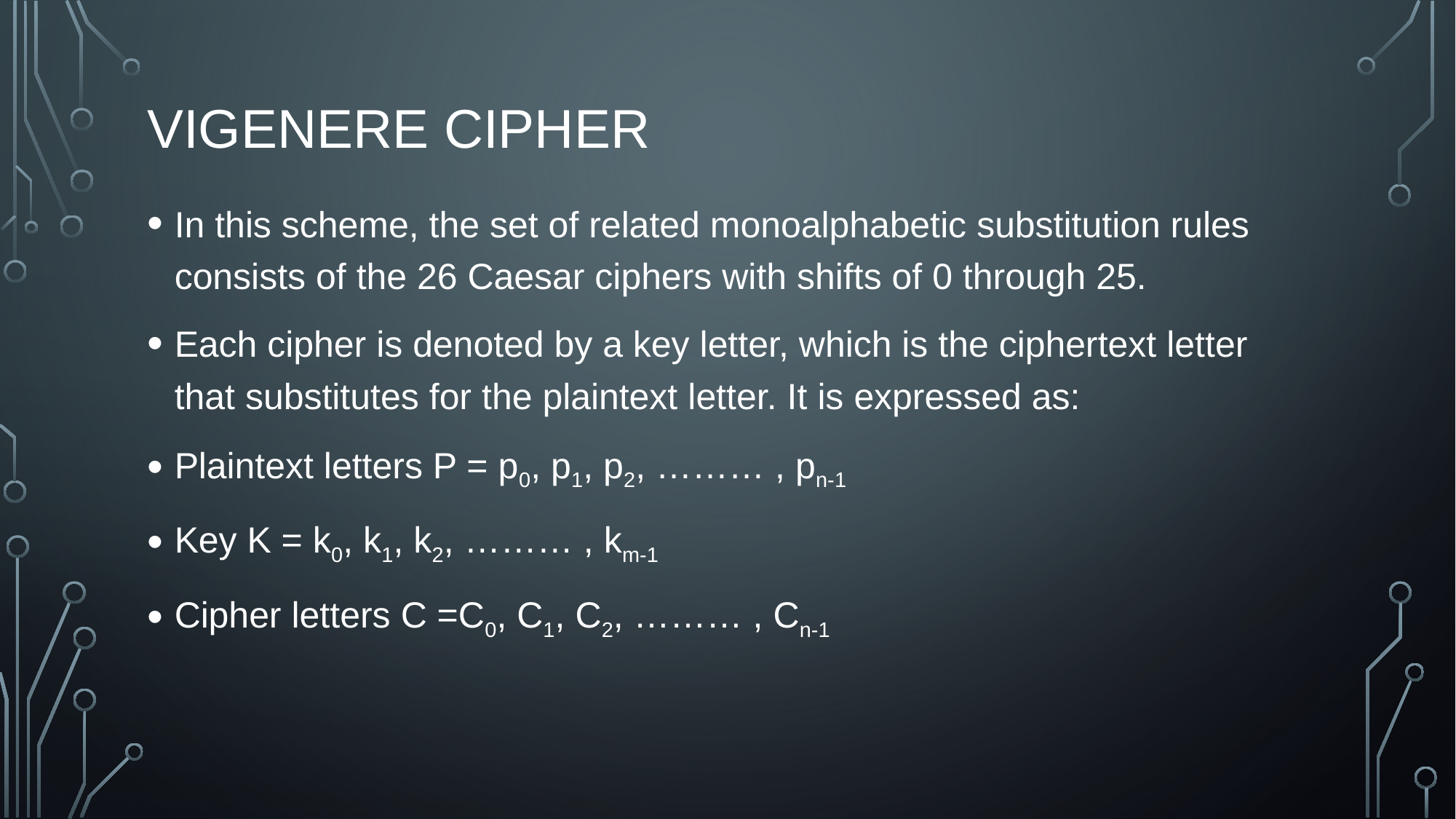

# Vigenere cipher
In this scheme, the set of related monoalphabetic substitution rules consists of the 26 Caesar ciphers with shifts of 0 through 25.
Each cipher is denoted by a key letter, which is the ciphertext letter that substitutes for the plaintext letter. It is expressed as:
Plaintext letters P = p0, p1, p2, ……… , pn-1
Key K = k0, k1, k2, ……… , km-1
Cipher letters C =C0, C1, C2, ……… , Cn-1